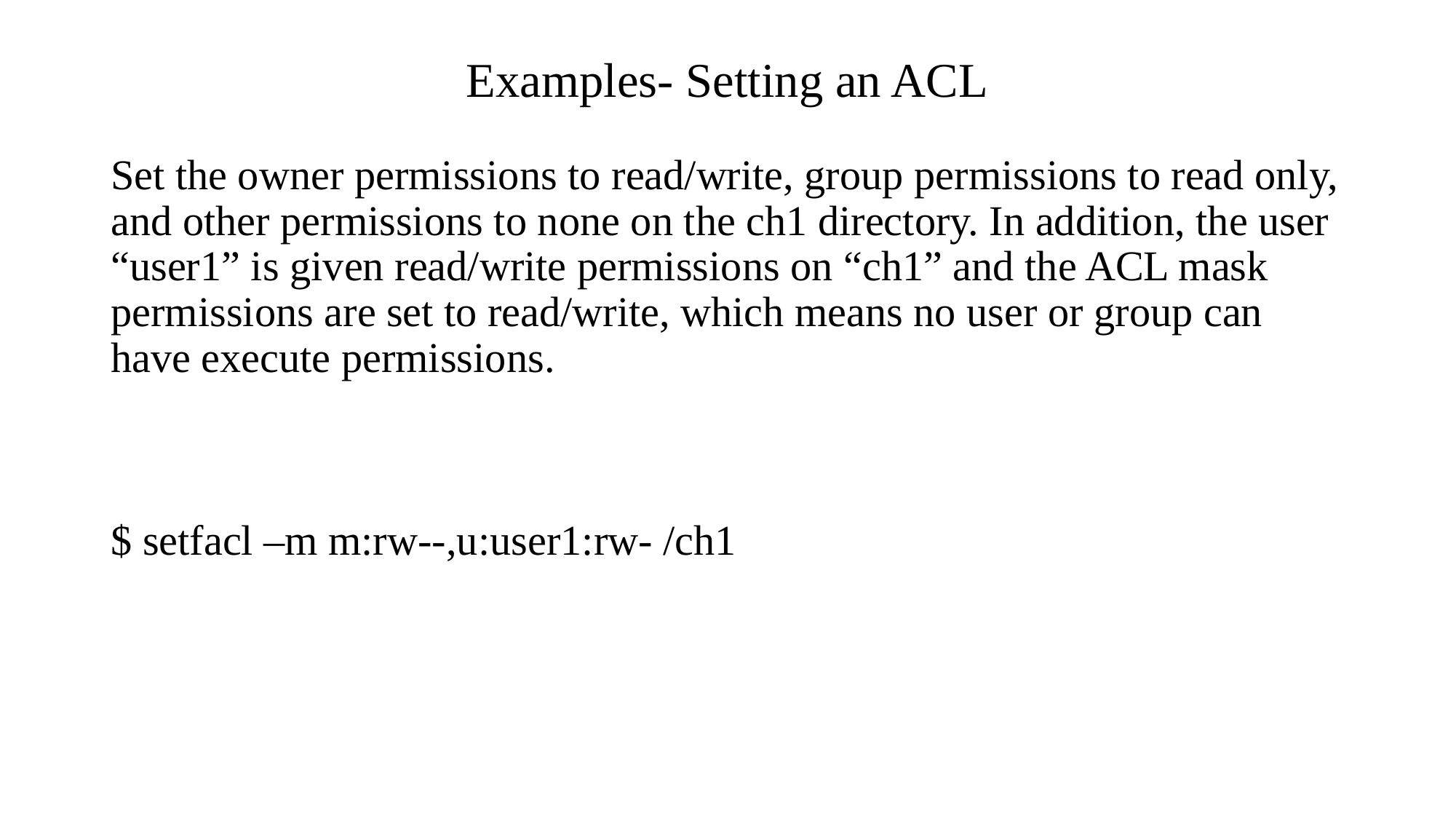

# Examples- Setting an ACL
Set the owner permissions to read/write, group permissions to read only, and other permissions to none on the ch1 directory. In addition, the user “user1” is given read/write permissions on “ch1” and the ACL mask permissions are set to read/write, which means no user or group can have execute permissions.

$ setfacl –m m:rw--,u:user1:rw- /ch1